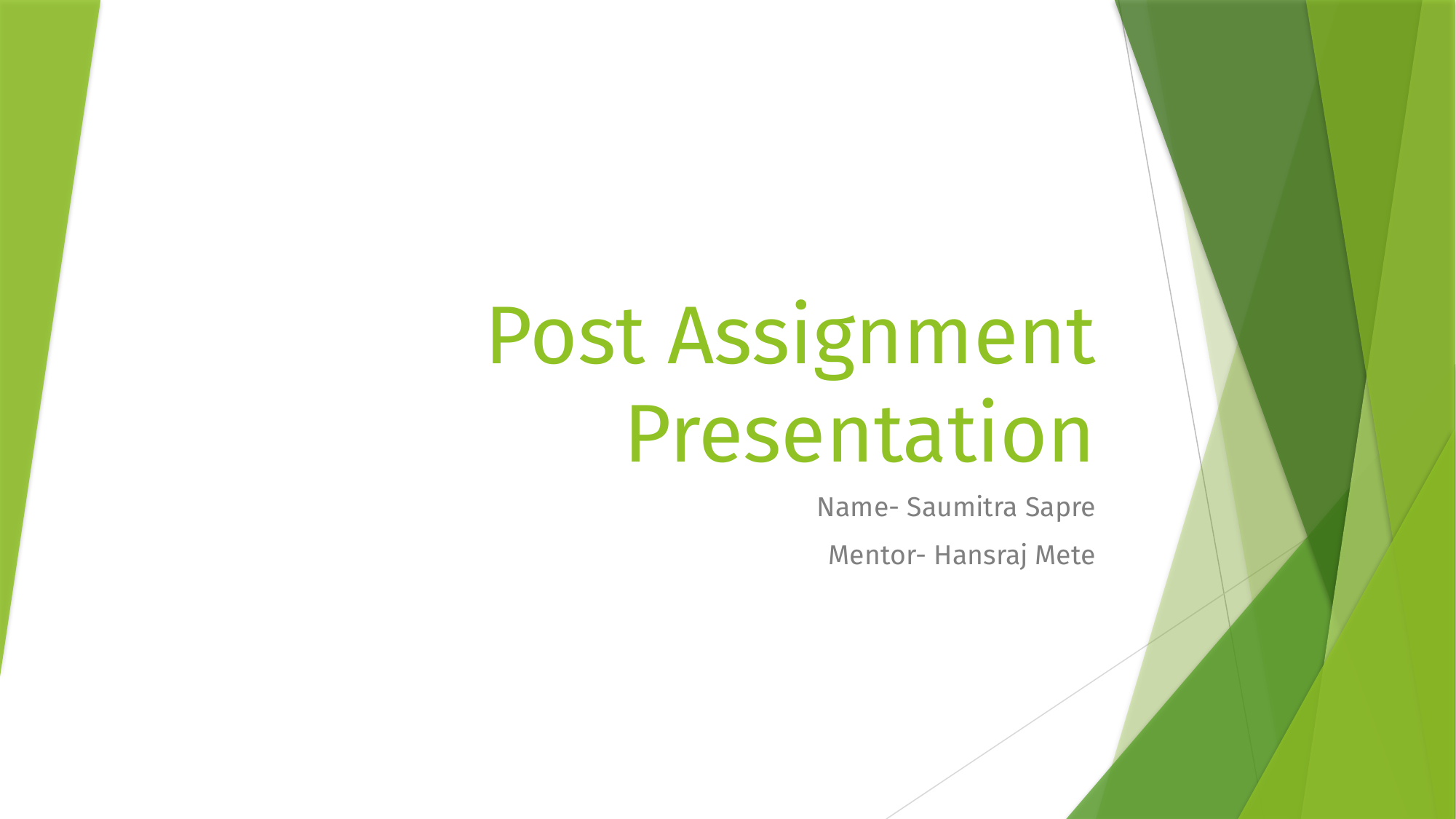

# Post Assignment Presentation
Name- Saumitra Sapre
Mentor- Hansraj Mete